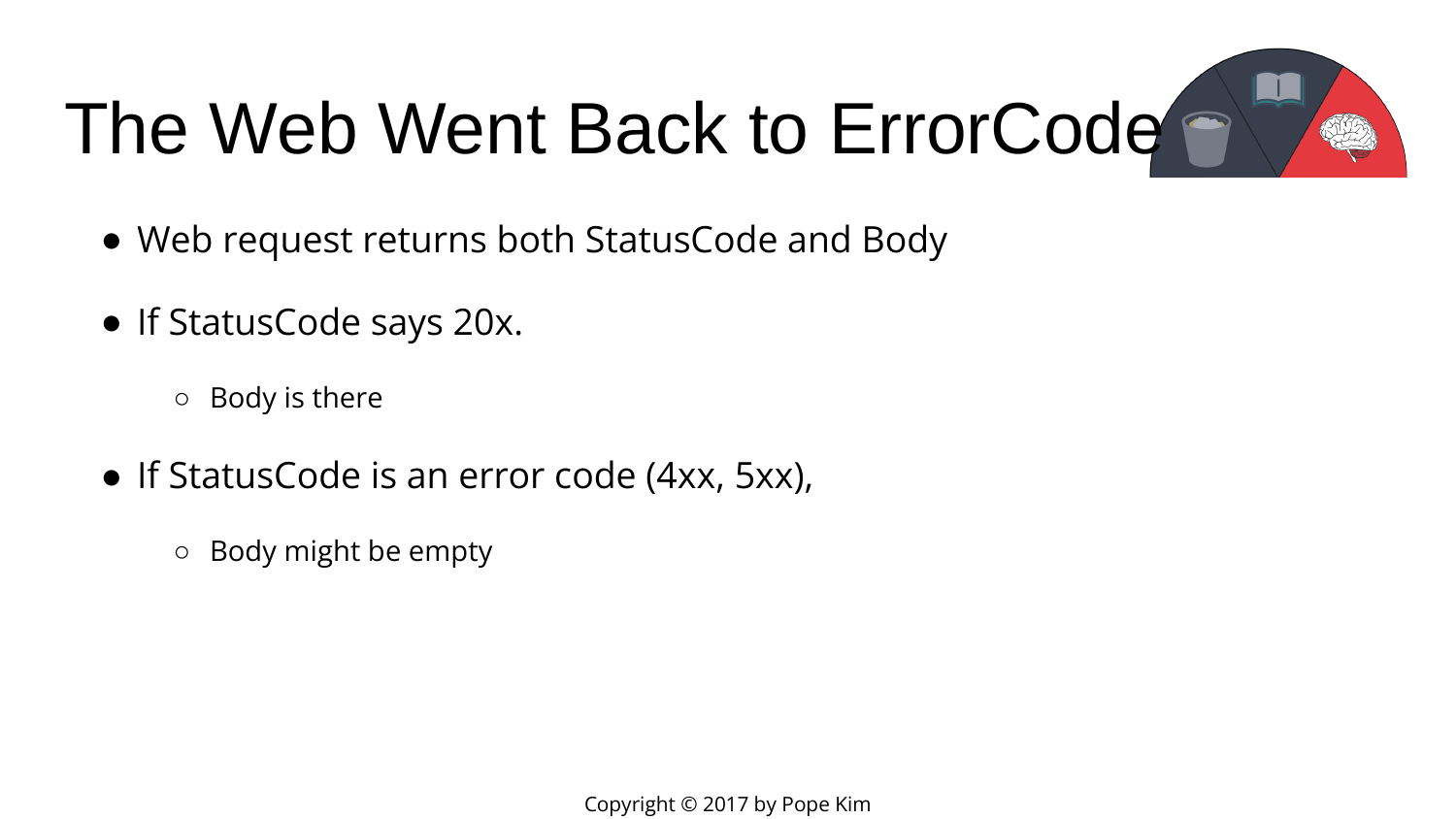

# The Web Went Back to ErrorCode
Web request returns both StatusCode and Body
If StatusCode says 20x.
Body is there
If StatusCode is an error code (4xx, 5xx),
Body might be empty